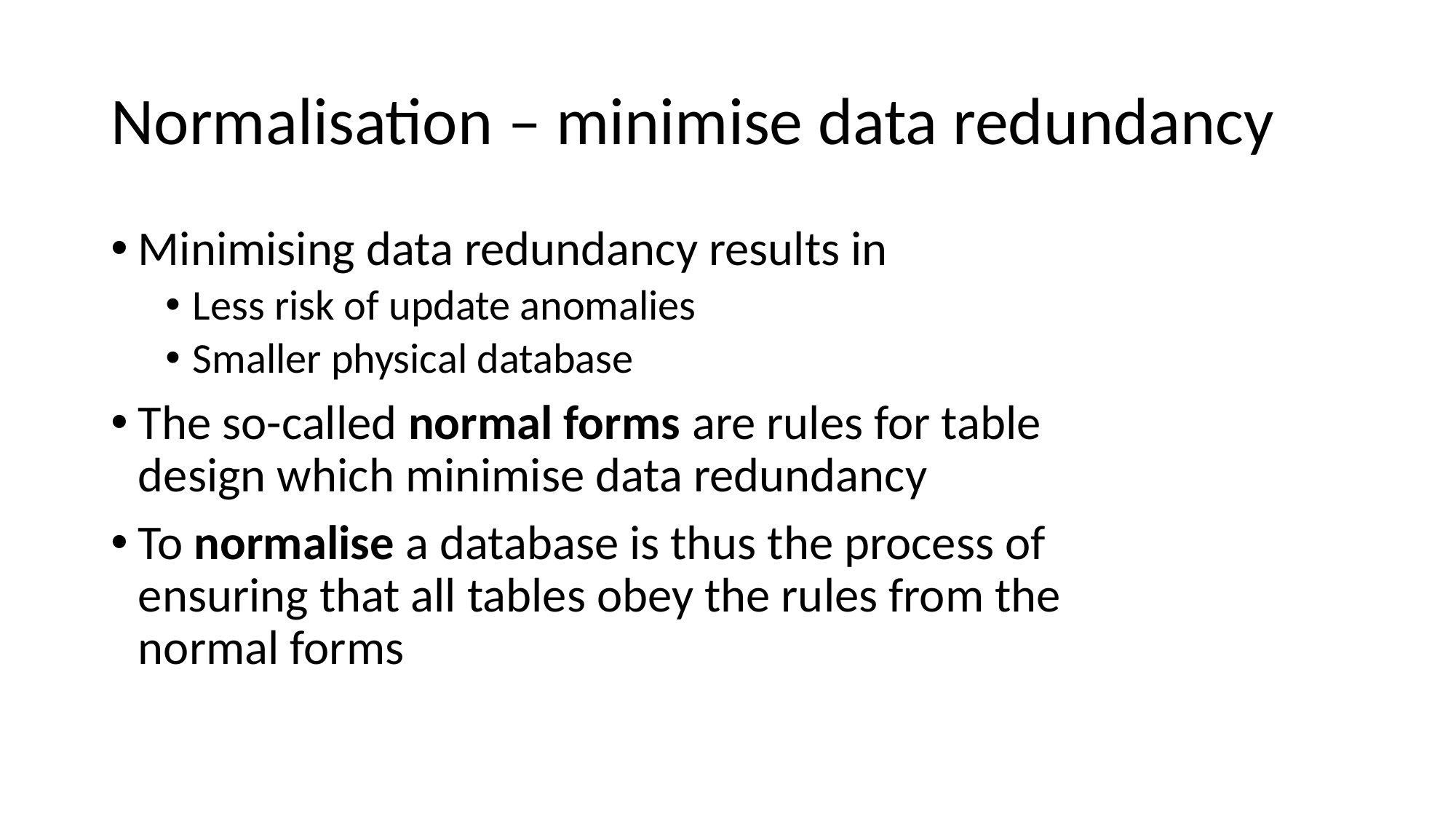

# Normalisation – minimise data redundancy
Minimising data redundancy results in
Less risk of update anomalies
Smaller physical database
The so-called normal forms are rules for table design which minimise data redundancy
To normalise a database is thus the process of ensuring that all tables obey the rules from the normal forms